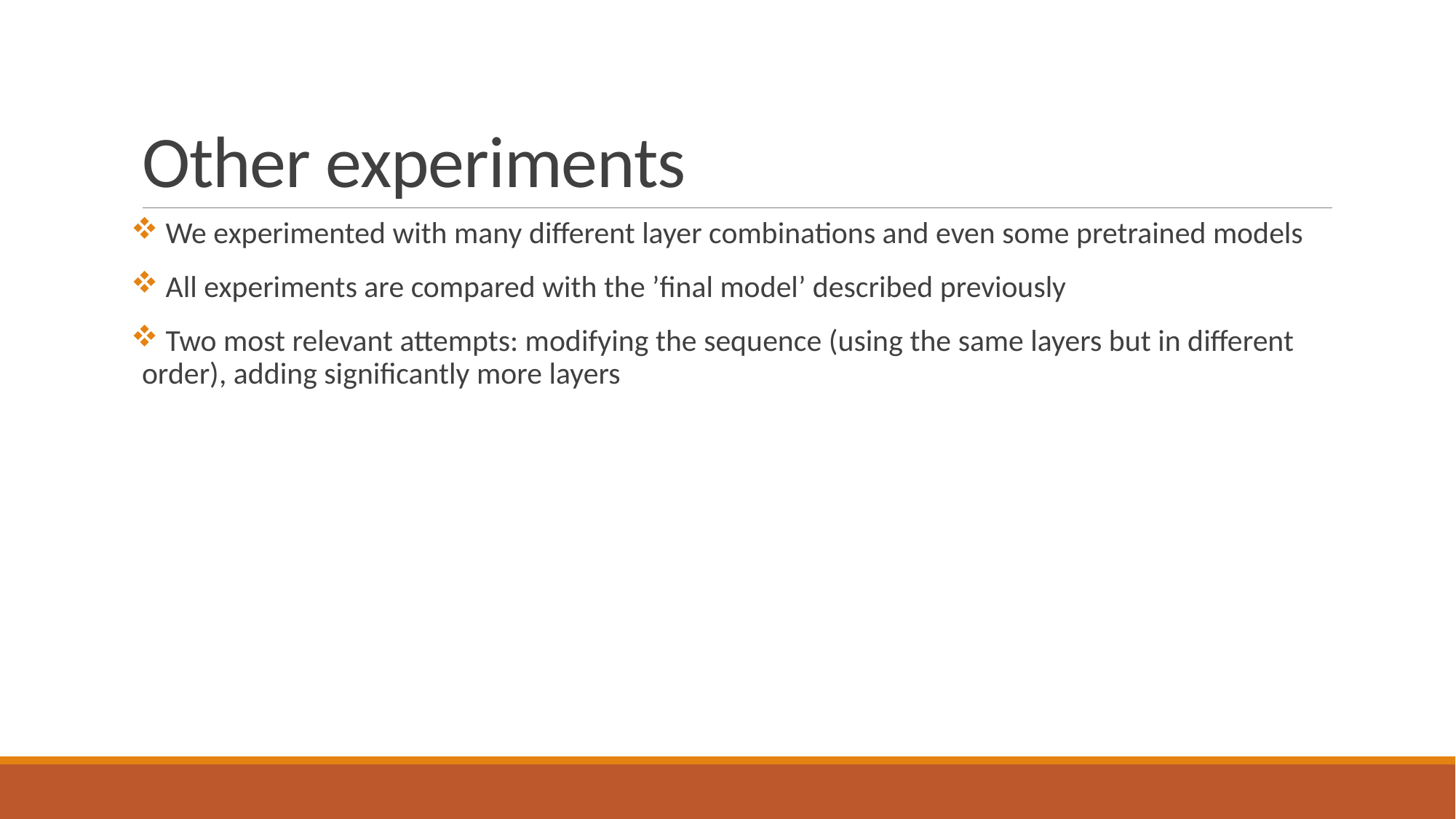

# Other experiments
 We experimented with many different layer combinations and even some pretrained models
 All experiments are compared with the ’final model’ described previously
 Two most relevant attempts: modifying the sequence (using the same layers but in different order), adding significantly more layers